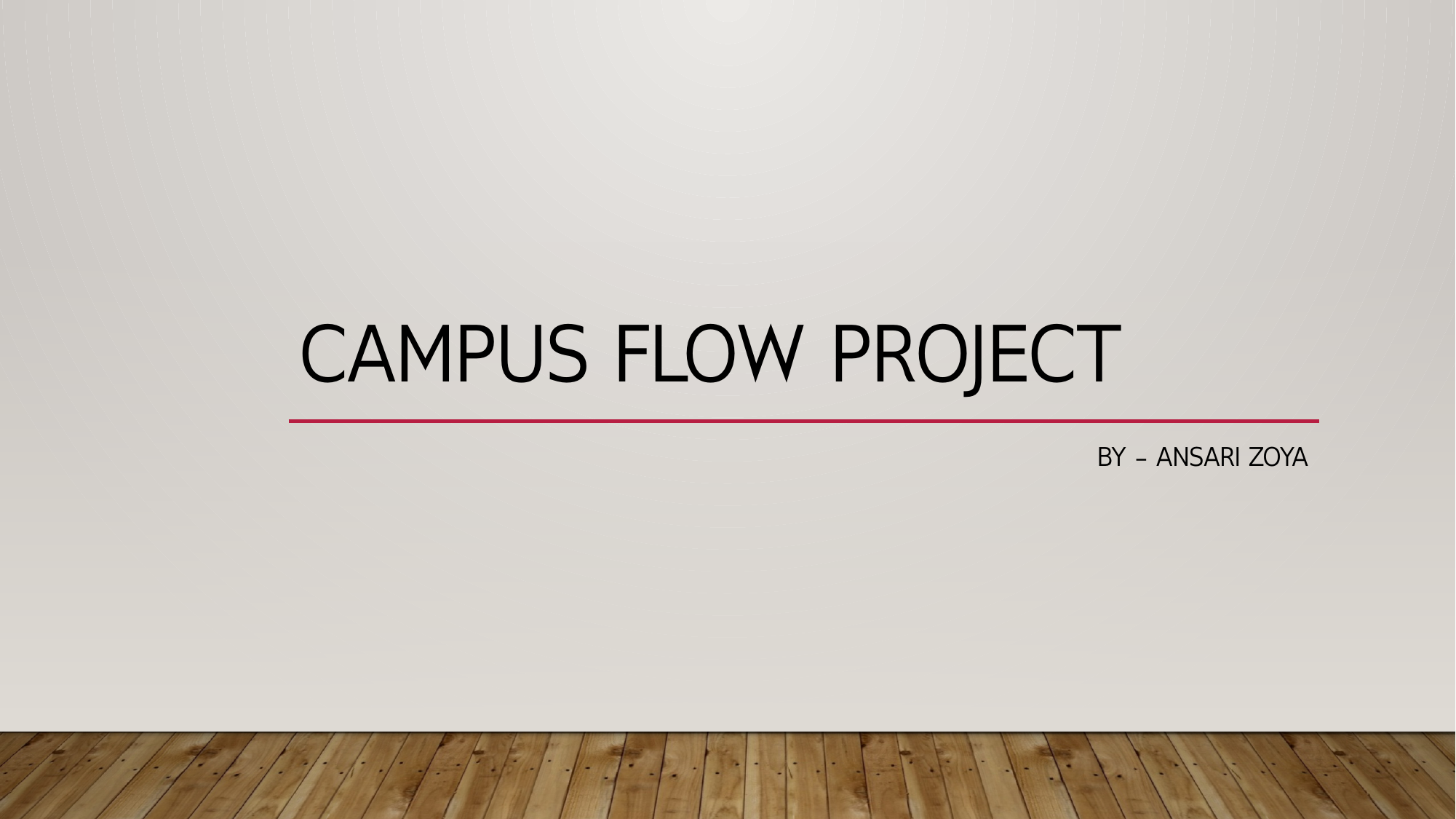

# Campus Flow Project
BY – Ansari ZOYA